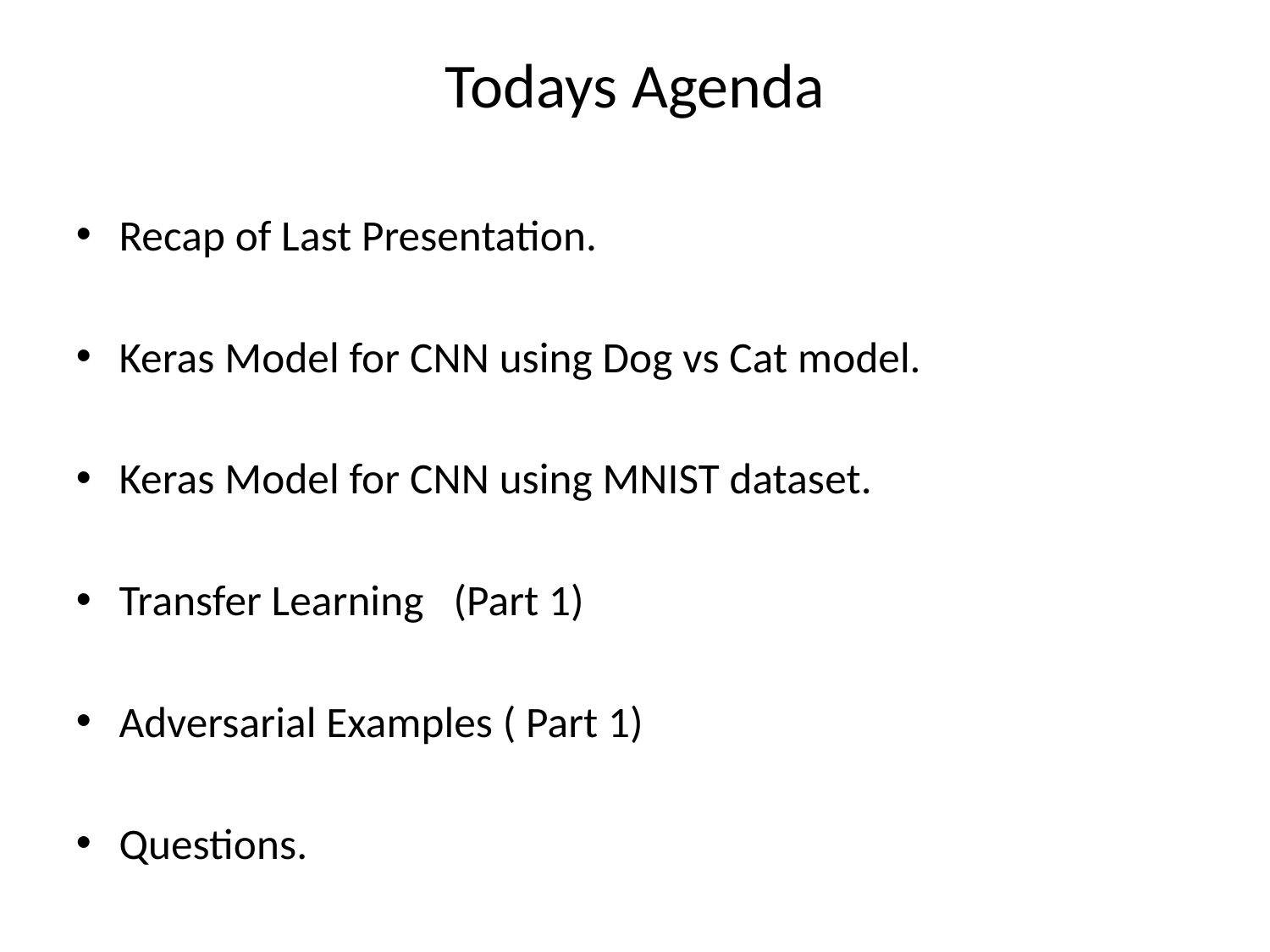

Todays Agenda
Recap of Last Presentation.

Keras Model for CNN using Dog vs Cat model.

Keras Model for CNN using MNIST dataset.

Transfer Learning   (Part 1)

Adversarial Examples ( Part 1)

Questions.